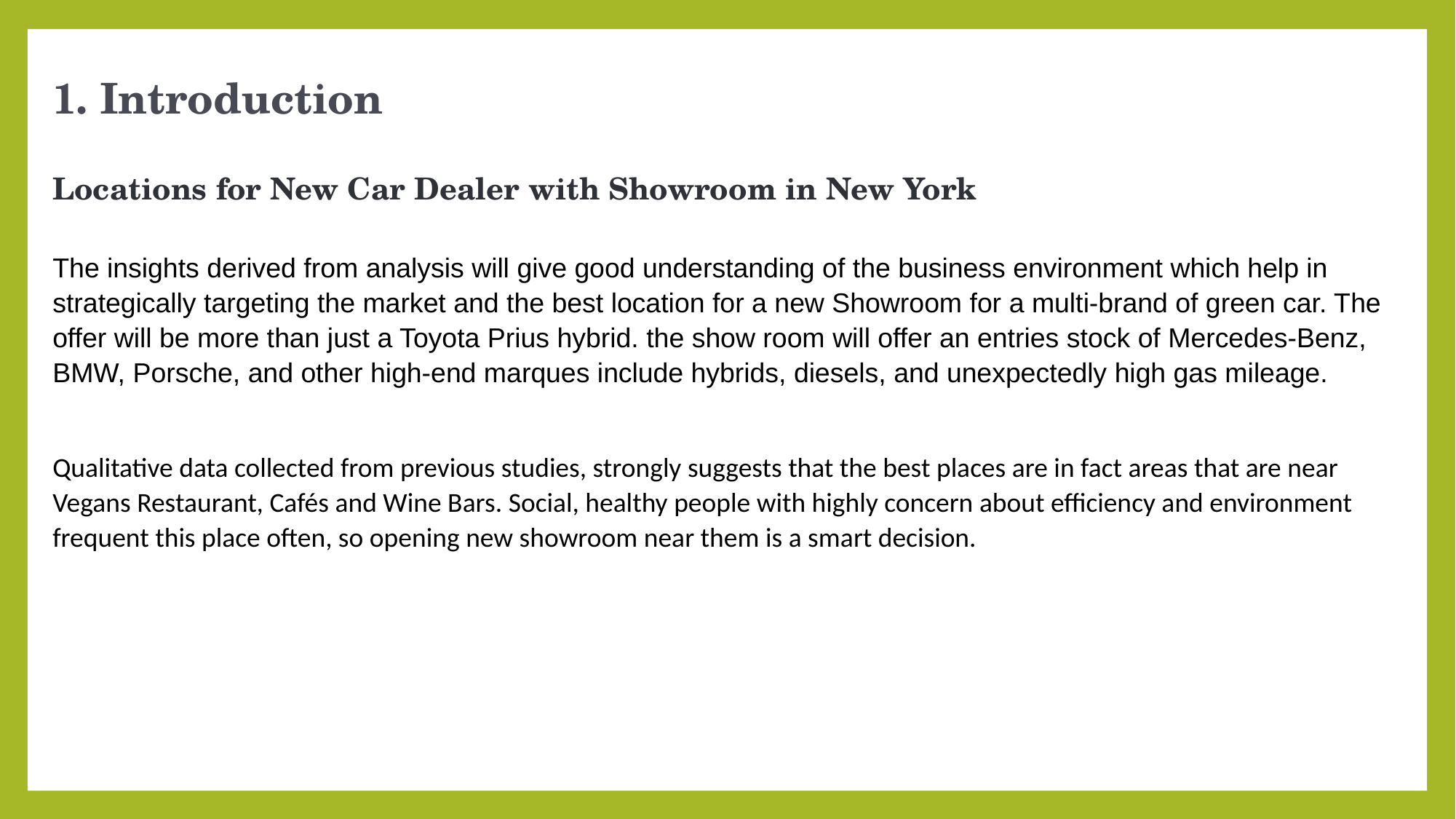

1. Introduction

Locations for New Car Dealer with Showroom in New York

The insights derived from analysis will give good understanding of the business environment which help in strategically targeting the market and the best location for a new Showroom for a multi-brand of green car. The offer will be more than just a Toyota Prius hybrid. the show room will offer an entries stock of Mercedes-Benz, BMW, Porsche, and other high-end marques include hybrids, diesels, and unexpectedly high gas mileage.

Qualitative data collected from previous studies, strongly suggests that the best places are in fact areas that are near Vegans Restaurant, Cafés and Wine Bars. Social, healthy people with highly concern about efficiency and environment frequent this place often, so opening new showroom near them is a smart decision.